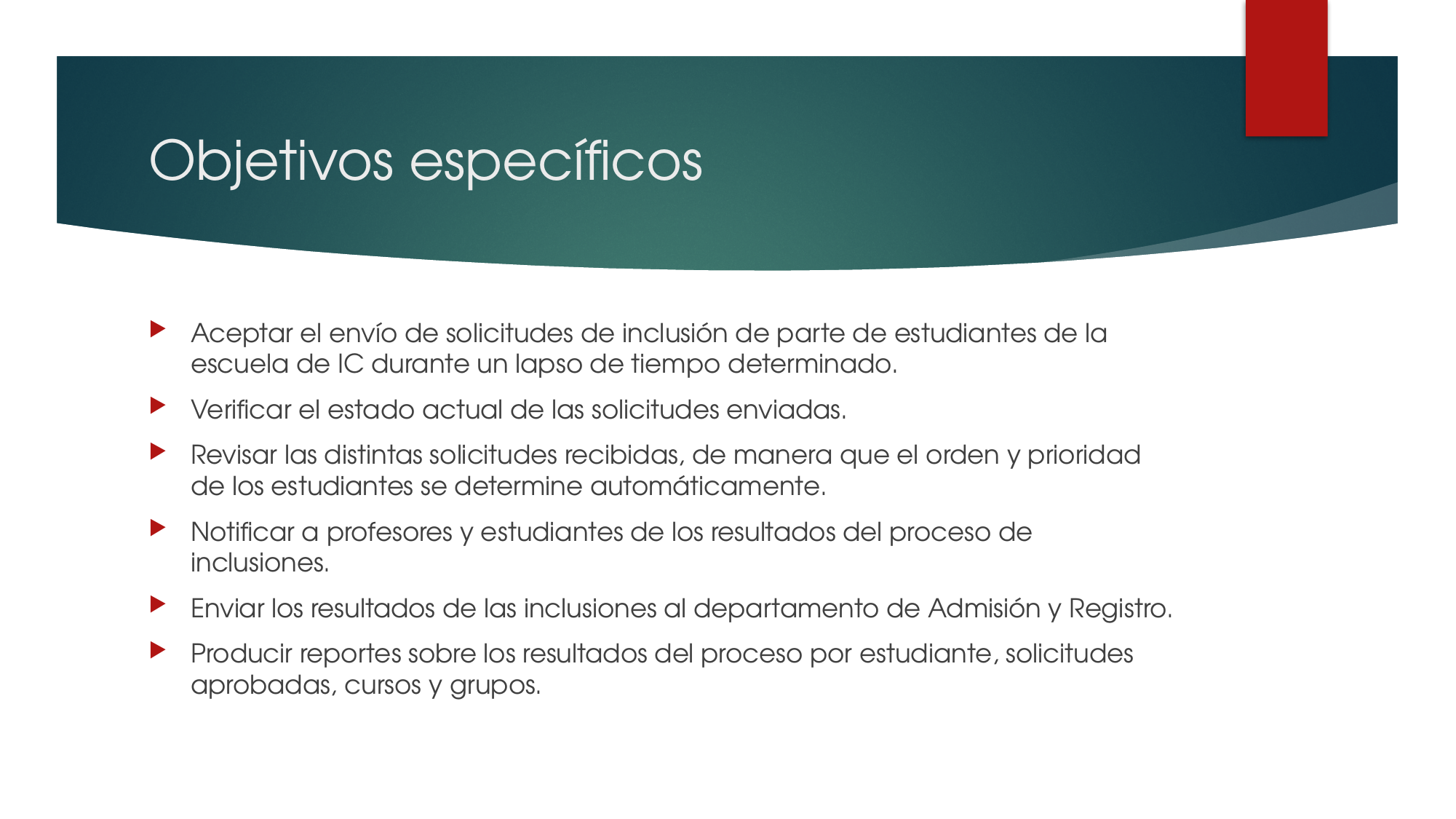

# Objetivos específicos
Aceptar el envío de solicitudes de inclusión de parte de estudiantes de la escuela de IC durante un lapso de tiempo determinado.
Verificar el estado actual de las solicitudes enviadas.
Revisar las distintas solicitudes recibidas, de manera que el orden y prioridad de los estudiantes se determine automáticamente.
Notificar a profesores y estudiantes de los resultados del proceso de inclusiones.
Enviar los resultados de las inclusiones al departamento de Admisión y Registro.
Producir reportes sobre los resultados del proceso por estudiante, solicitudes aprobadas, cursos y grupos.